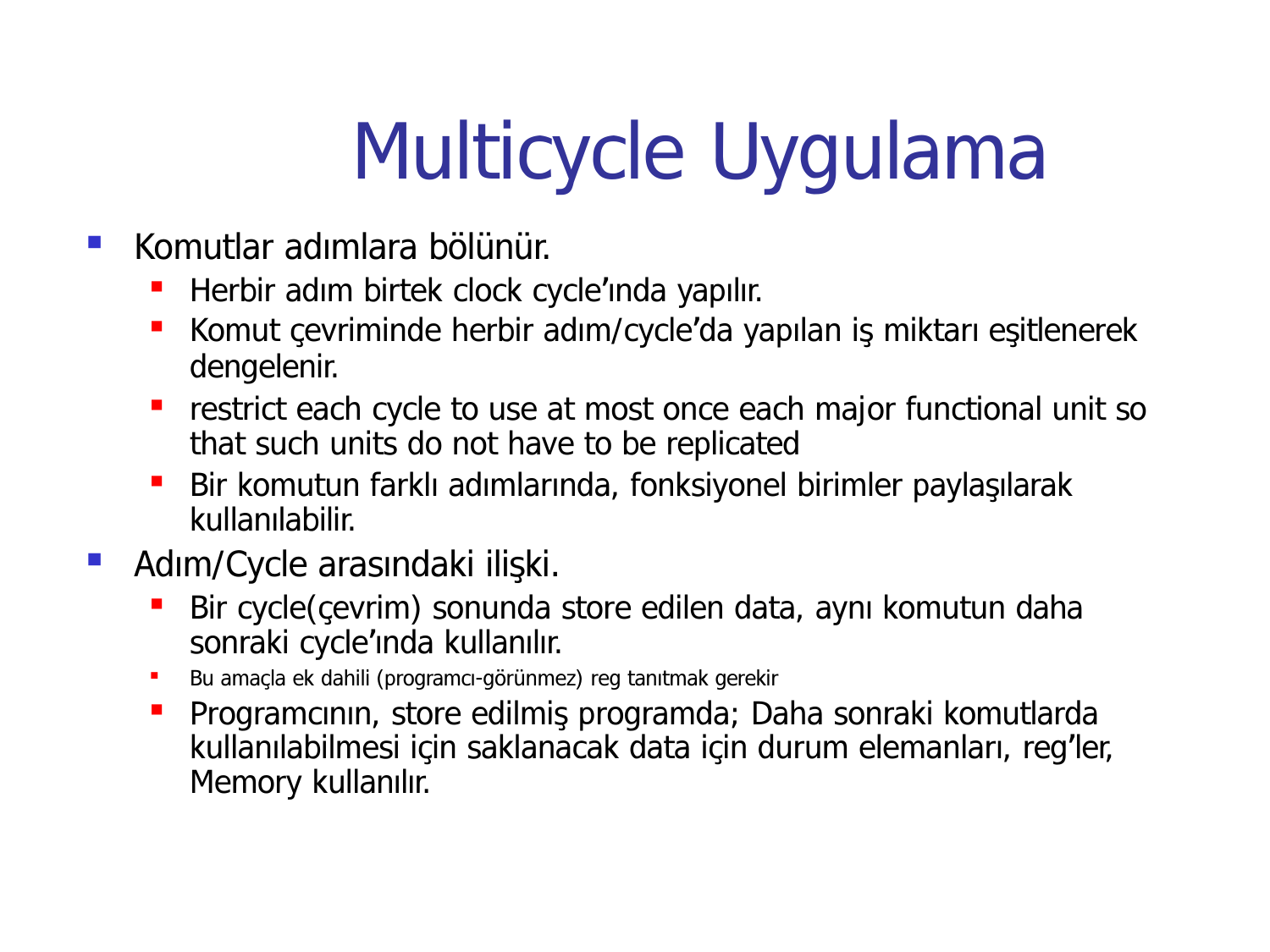

# Multicycle Uygulama
Komutlar adımlara bölünür.
Herbir adım birtek clock cycle’ında yapılır.
Komut çevriminde herbir adım/cycle’da yapılan iş miktarı eşitlenerek
dengelenir.
restrict each cycle to use at most once each major functional unit so that such units do not have to be replicated
Bir komutun farklı adımlarında, fonksiyonel birimler paylaşılarak kullanılabilir.
Adım/Cycle arasındaki ilişki.
Bir cycle(çevrim) sonunda store edilen data, aynı komutun daha sonraki cycle’ında kullanılır.
Bu amaçla ek dahili (programcı-görünmez) reg tanıtmak gerekir
Programcının, store edilmiş programda; Daha sonraki komutlarda kullanılabilmesi için saklanacak data için durum elemanları, reg’ler, Memory kullanılır.